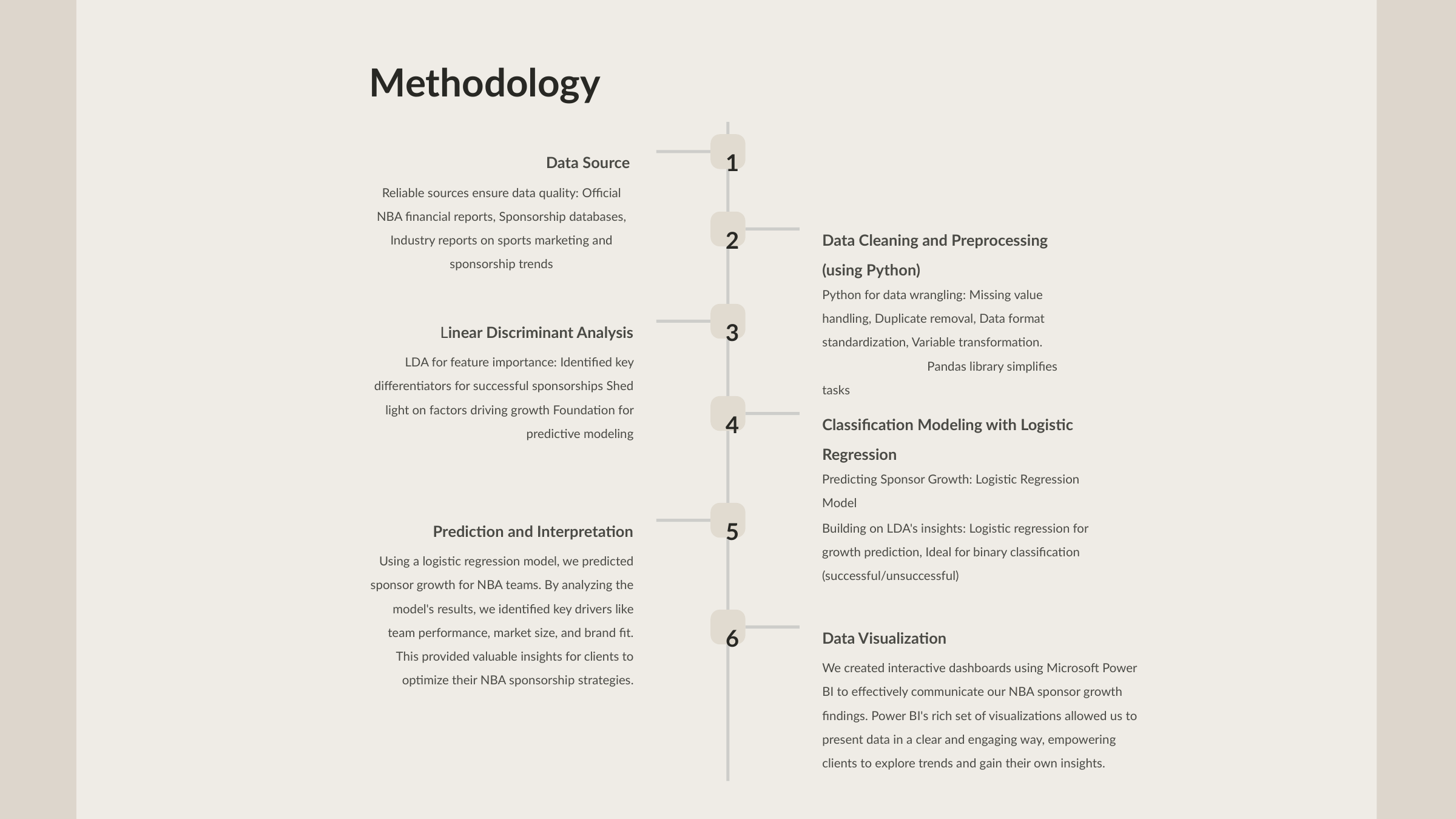

Methodology

1
Data Source

Reliable sources ensure data quality: Official NBA financial reports, Sponsorship databases, Industry reports on sports marketing and sponsorship trends

2
Data Cleaning and Preprocessing (using Python)

Python for data wrangling: Missing value handling, Duplicate removal, Data format standardization, Variable transformation.                                               Pandas library simplifies tasks

3
Linear Discriminant Analysis

LDA for feature importance: Identified key differentiators for successful sponsorships Shed light on factors driving growth Foundation for predictive modeling

4
Classification Modeling with Logistic Regression

Predicting Sponsor Growth: Logistic Regression Model

5
Prediction and Interpretation
Building on LDA's insights: Logistic regression for growth prediction, Ideal for binary classification (successful/unsuccessful)

Using a logistic regression model, we predicted sponsor growth for NBA teams. By analyzing the model's results, we identified key drivers like team performance, market size, and brand fit. This provided valuable insights for clients to optimize their NBA sponsorship strategies.

6
Data Visualization

We created interactive dashboards using Microsoft Power BI to effectively communicate our NBA sponsor growth findings. Power BI's rich set of visualizations allowed us to present data in a clear and engaging way, empowering clients to explore trends and gain their own insights.